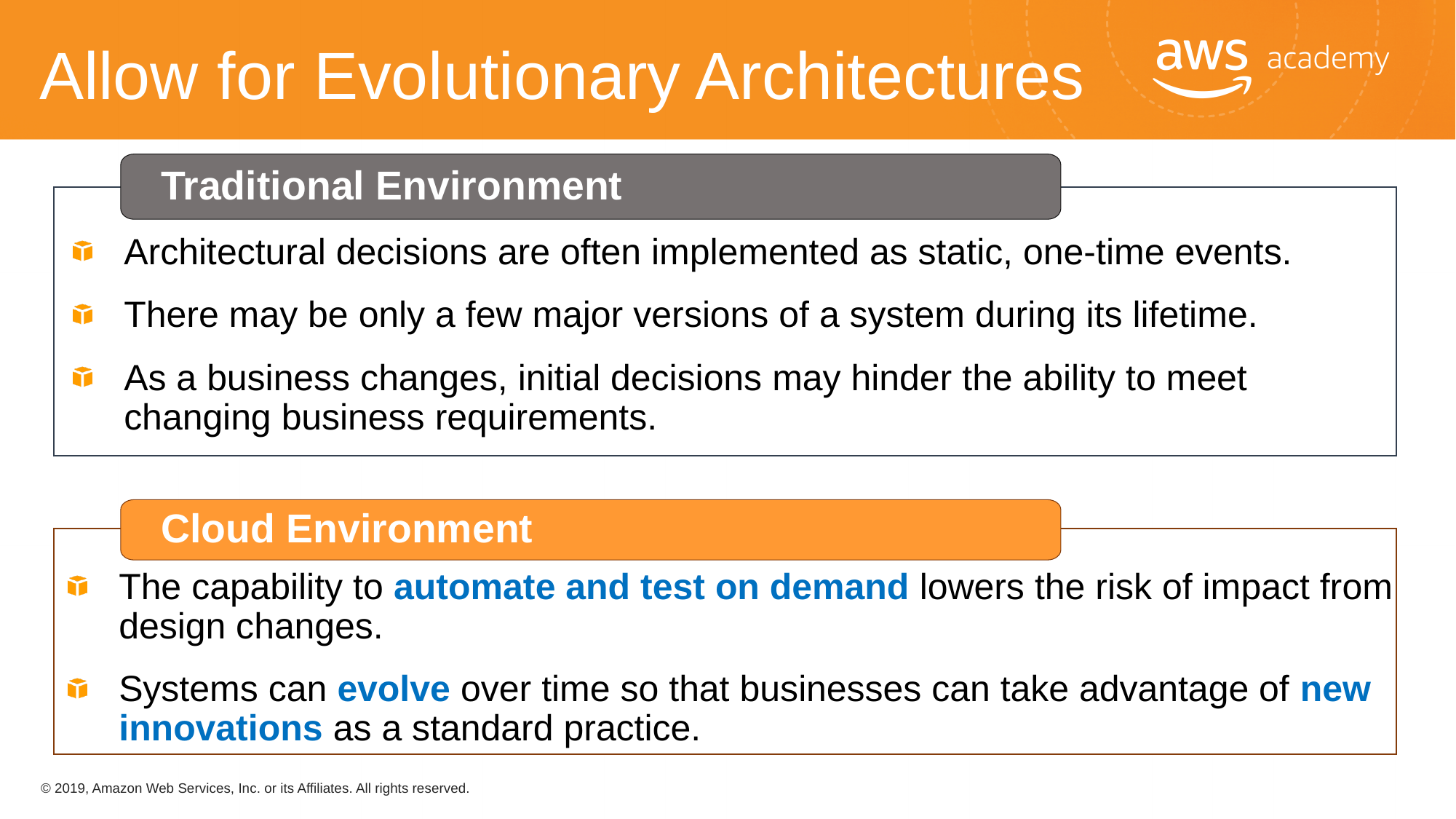

# Allow for Evolutionary Architectures
Traditional Environment

Architectural decisions are often implemented as static, one-time events.
There may be only a few major versions of a system during its lifetime.
As a business changes, initial decisions may hinder the ability to meet changing business requirements.
Cloud Environment

The capability to automate and test on demand lowers the risk of impact from design changes.
Systems can evolve over time so that businesses can take advantage of new innovations as a standard practice.